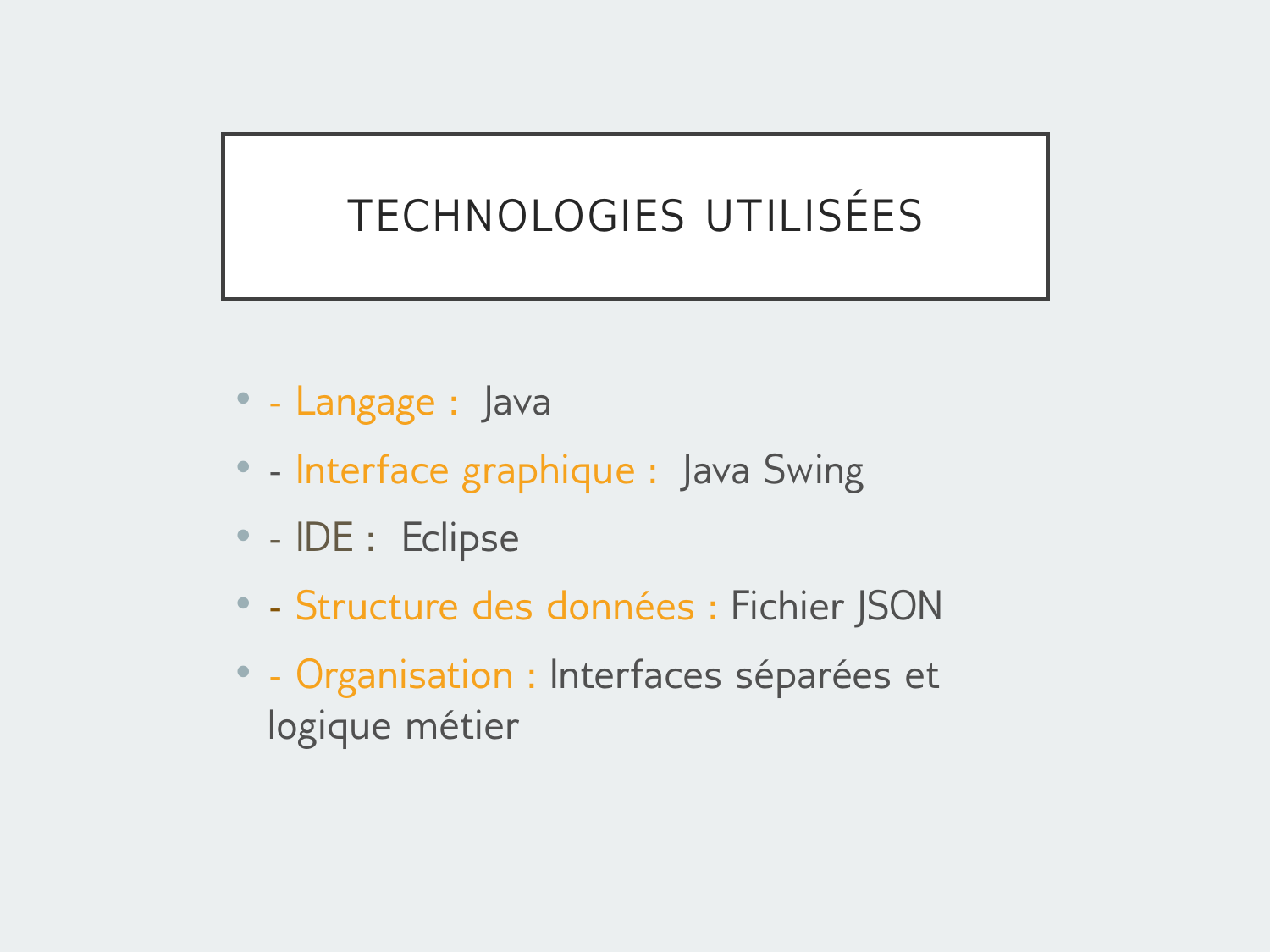

# Technologies utilisées
- Langage :  Java
- Interface graphique :  Java Swing
- IDE :  Eclipse
- Structure des données : Fichier JSON
- Organisation : Interfaces séparées et logique métier